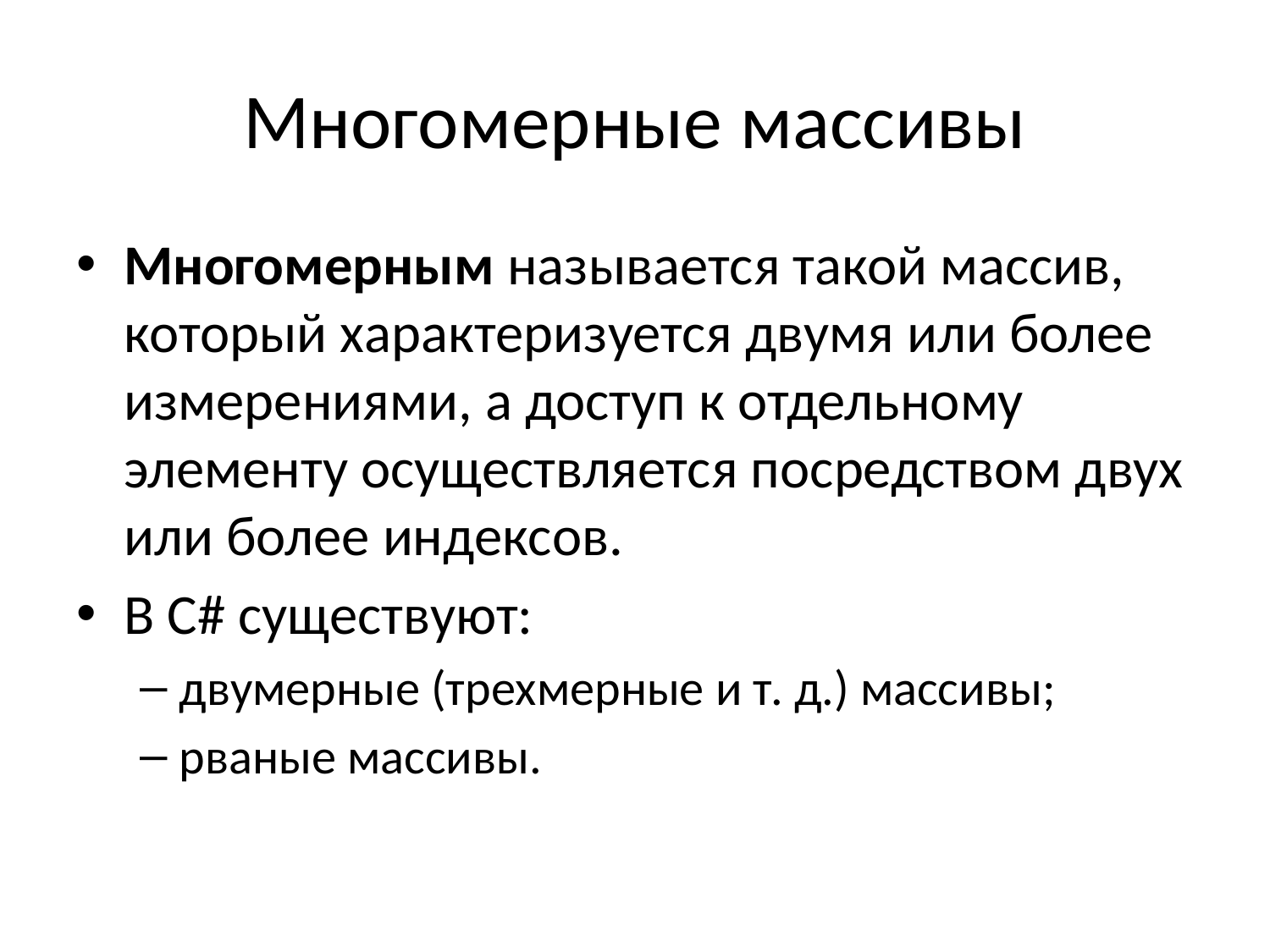

# Многомерные массивы
Многомерным называется такой массив, который характеризуется двумя или более измерениями, а доступ к отдельному элементу осуществляется посредством двух или более индексов.
В С# существуют:
двумерные (трехмерные и т. д.) массивы;
рваные массивы.